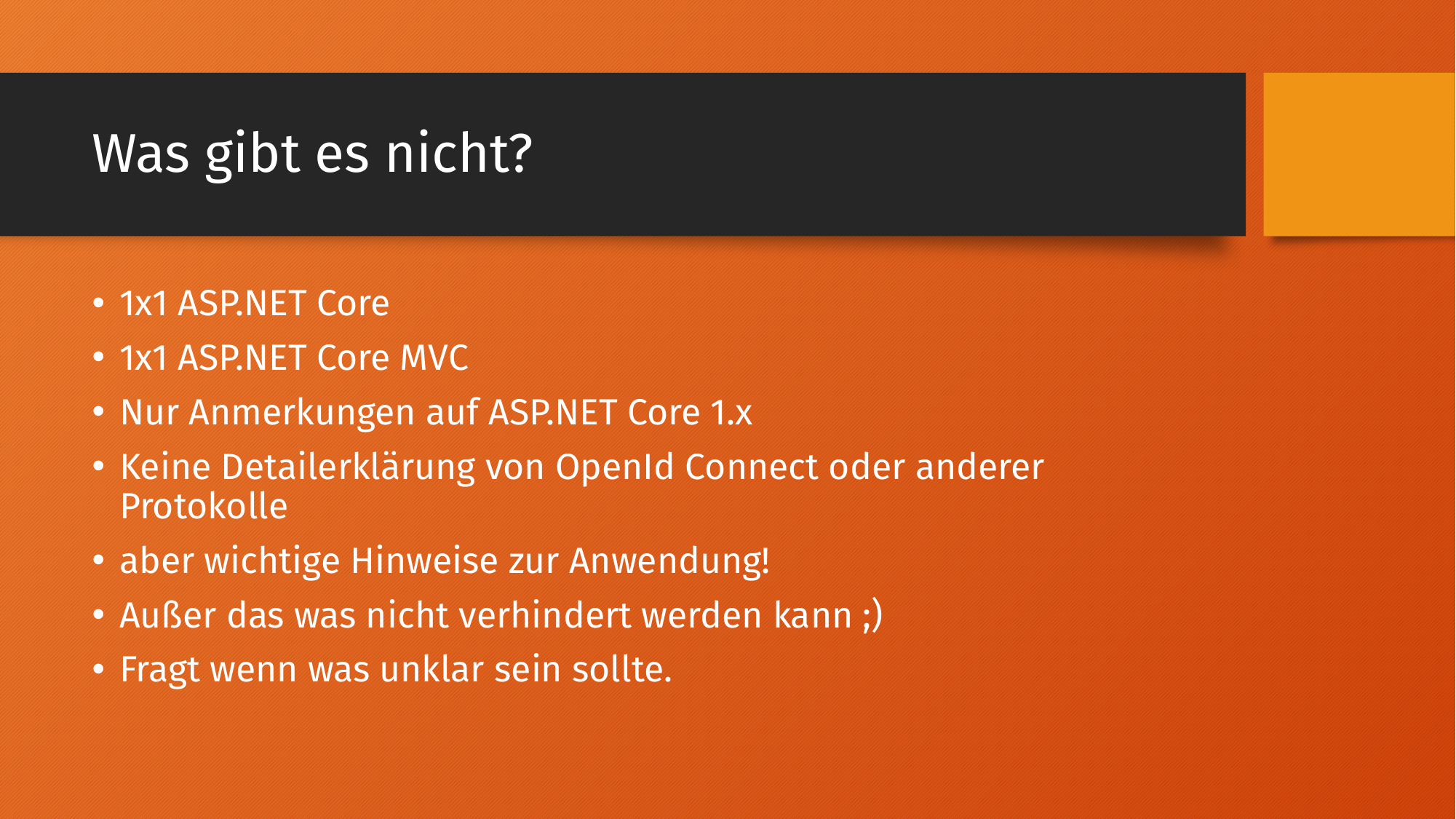

# Was gibt es nicht?
1x1 ASP.NET Core
1x1 ASP.NET Core MVC
Nur Anmerkungen auf ASP.NET Core 1.x
Keine Detailerklärung von OpenId Connect oder anderer Protokolle
aber wichtige Hinweise zur Anwendung!
Außer das was nicht verhindert werden kann ;)
Fragt wenn was unklar sein sollte.